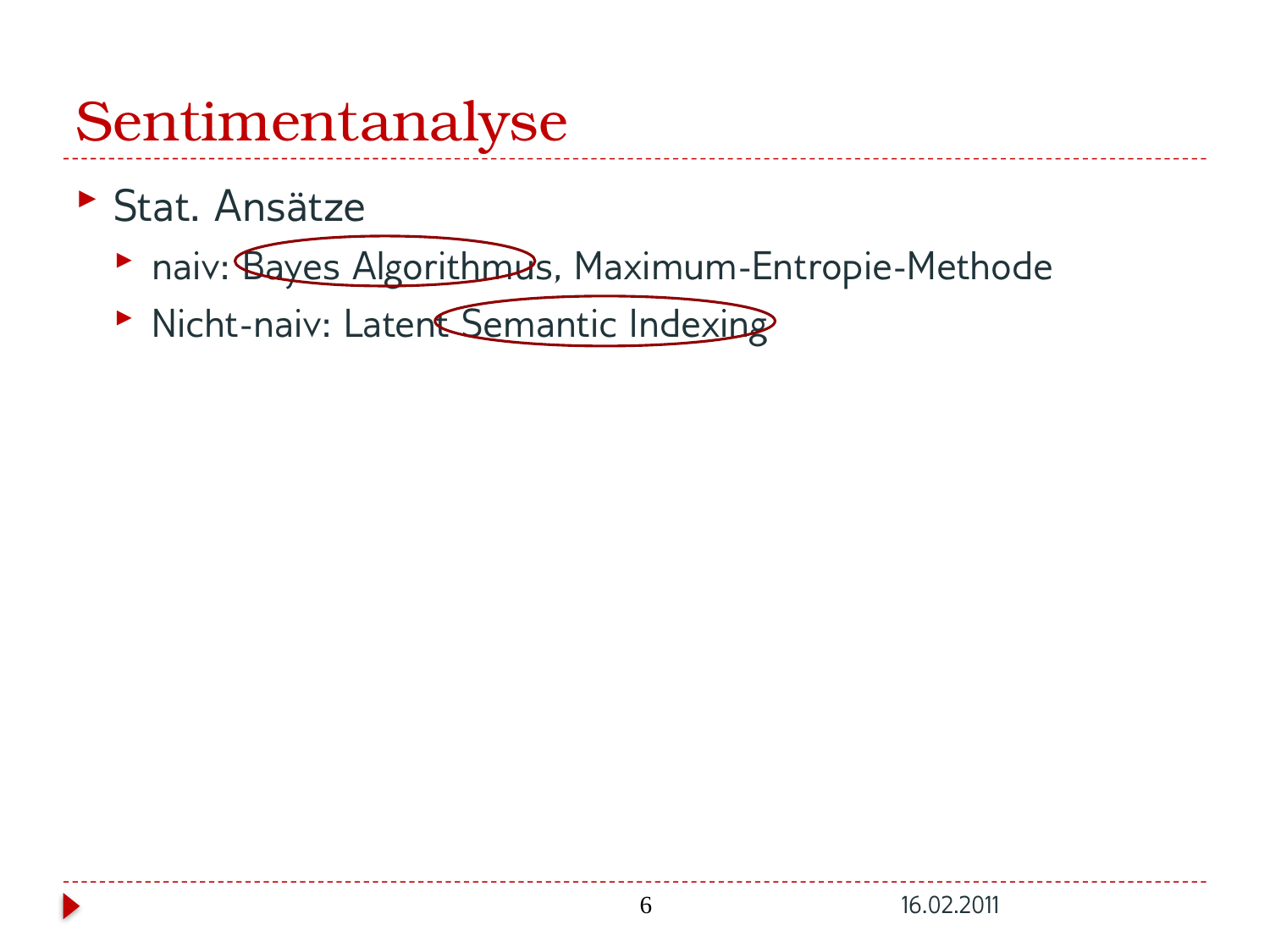

# Sentimentanalyse
Stat. Ansätze
naiv: Bayes Algorithmus, Maximum-Entropie-Methode
Nicht-naiv: Latent Semantic Indexing

6
16.02.2011